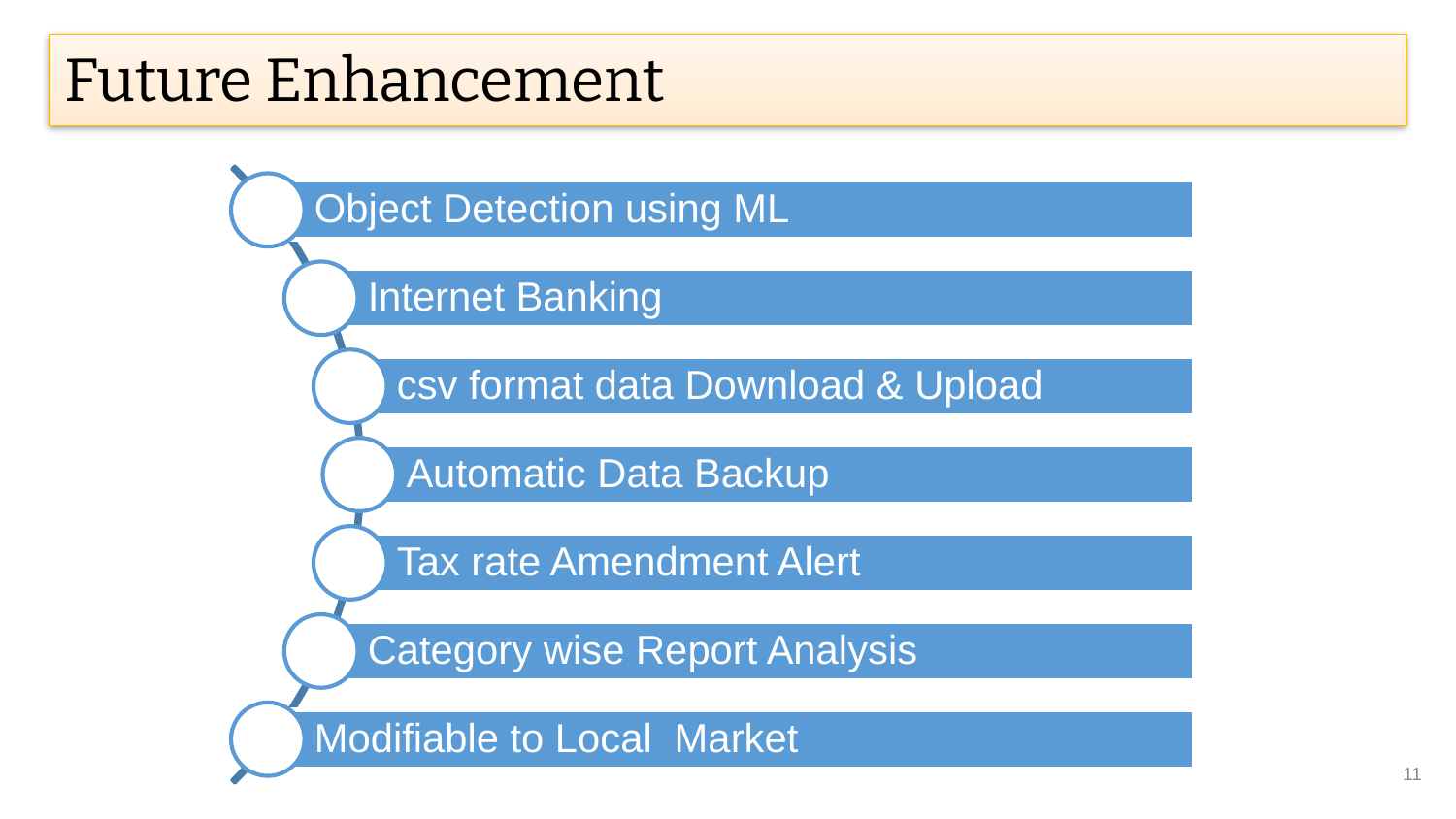

# Future Enhancement
Object Detection using ML
Internet Banking
csv format data Download & Upload
Automatic Data Backup
Tax rate Amendment Alert
Category wise Report Analysis
Modifiable to Local  Market
11